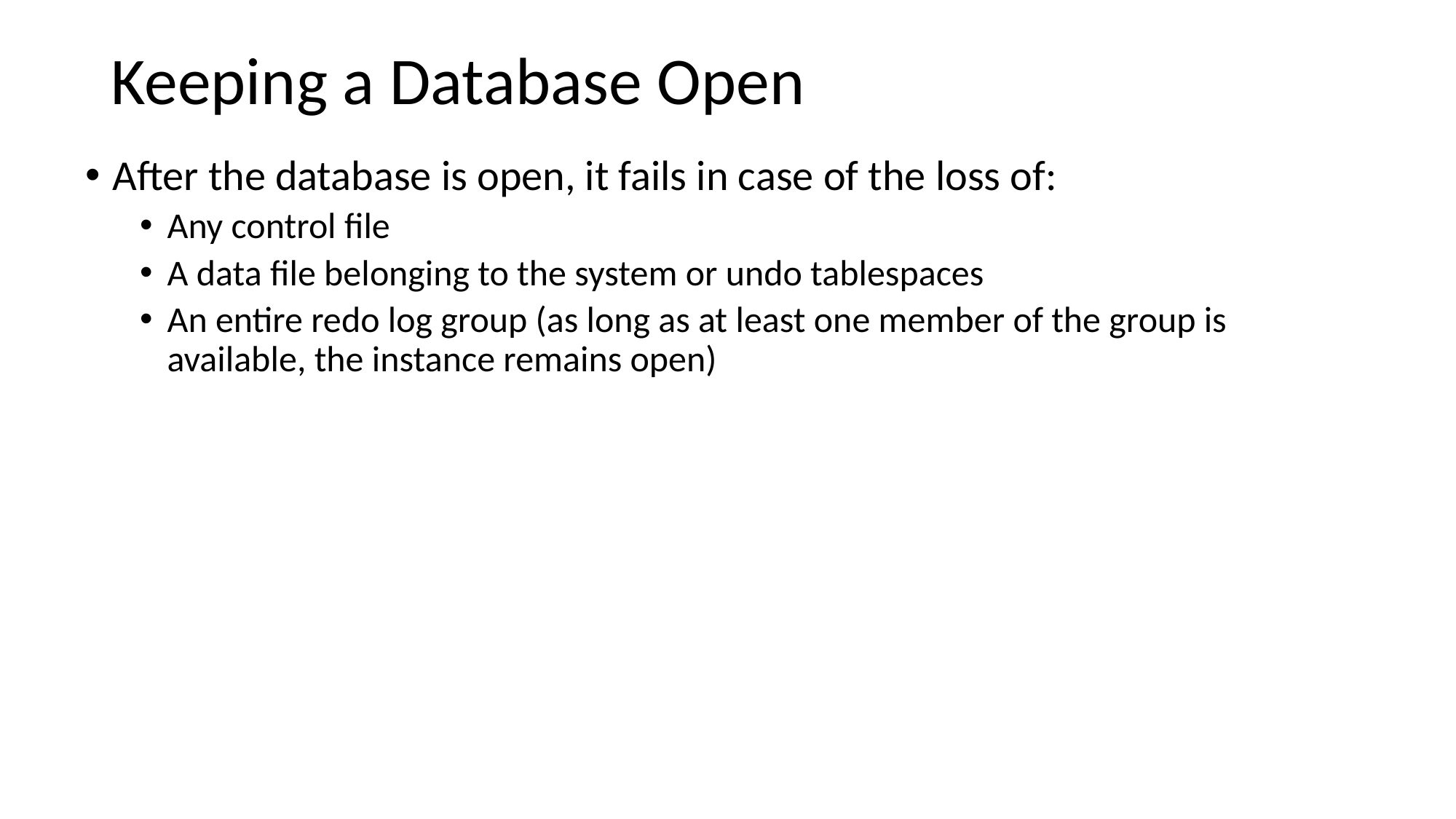

# Keeping a Database Open
After the database is open, it fails in case of the loss of:
Any control file
A data file belonging to the system or undo tablespaces
An entire redo log group (as long as at least one member of the group is available, the instance remains open)